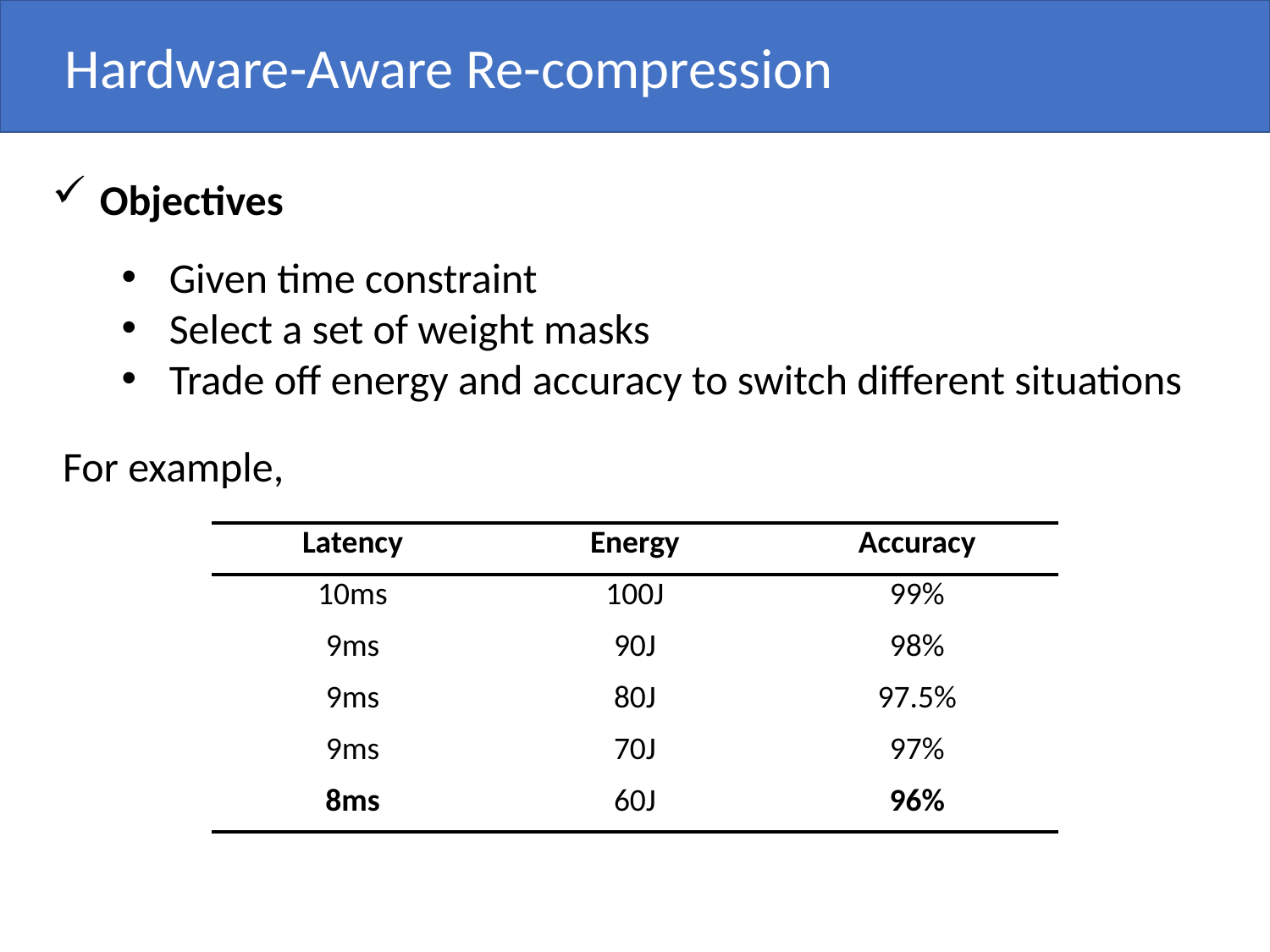

Hardware-Aware Re-compression
Objectives
Given time constraint
Select a set of weight masks
Trade off energy and accuracy to switch different situations
For example,
| Latency | Energy | Accuracy |
| --- | --- | --- |
| 10ms | 100J | 99% |
| 9ms | 90J | 98% |
| 9ms | 80J | 97.5% |
| 9ms | 70J | 97% |
| 8ms | 60J | 96% |